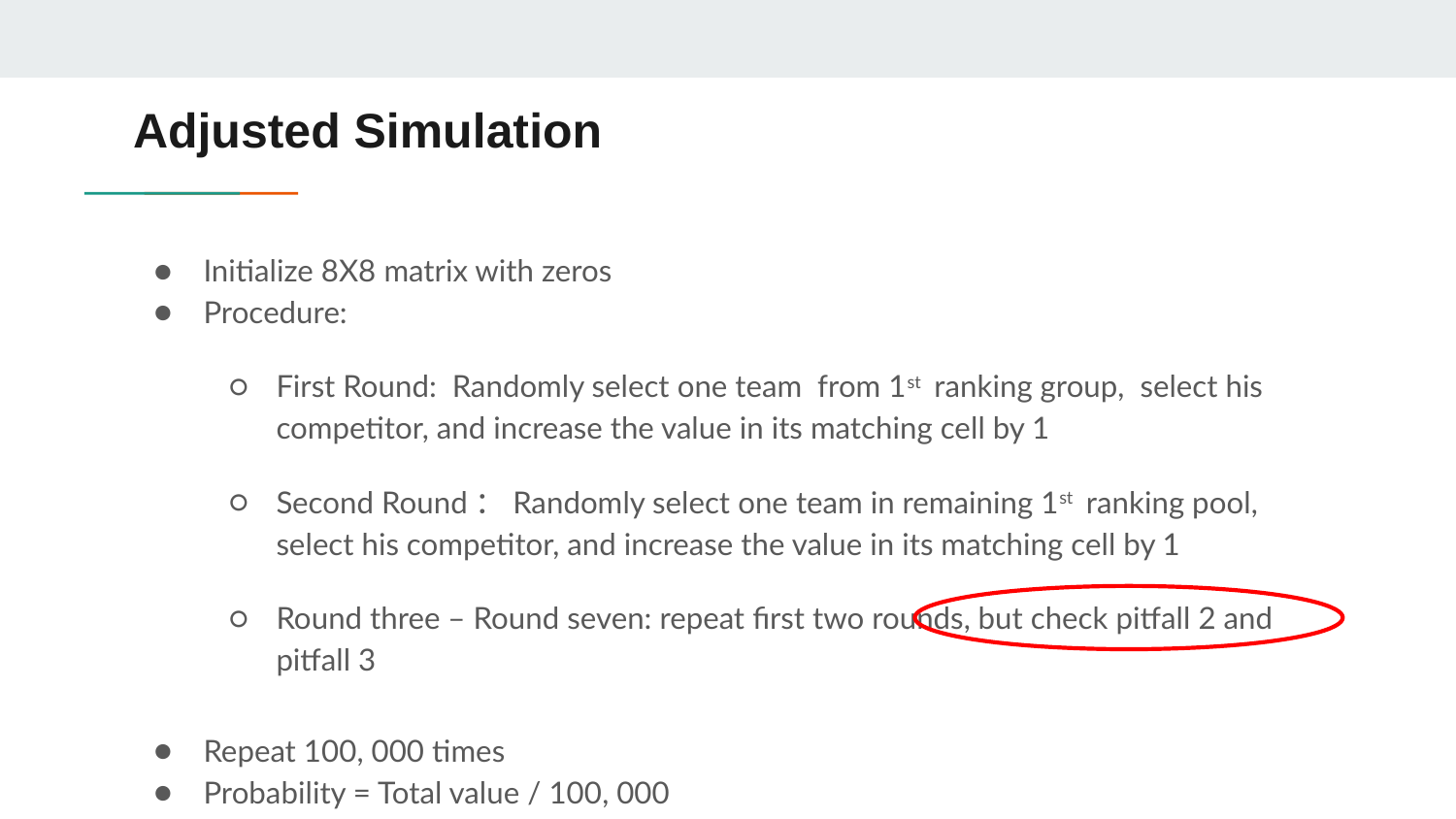

# Adjusted Simulation
Initialize 8X8 matrix with zeros
Procedure:
First Round:  Randomly select one team  from 1st   ranking group,  select his competitor, and increase the value in its matching cell by 1
Second Round：Randomly select one team in remaining 1st   ranking pool, select his competitor, and increase the value in its matching cell by 1
Round three – Round seven: repeat first two rounds, but check pitfall 2 and pitfall 3

Repeat 100, 000 times
Probability = Total value / 100, 000